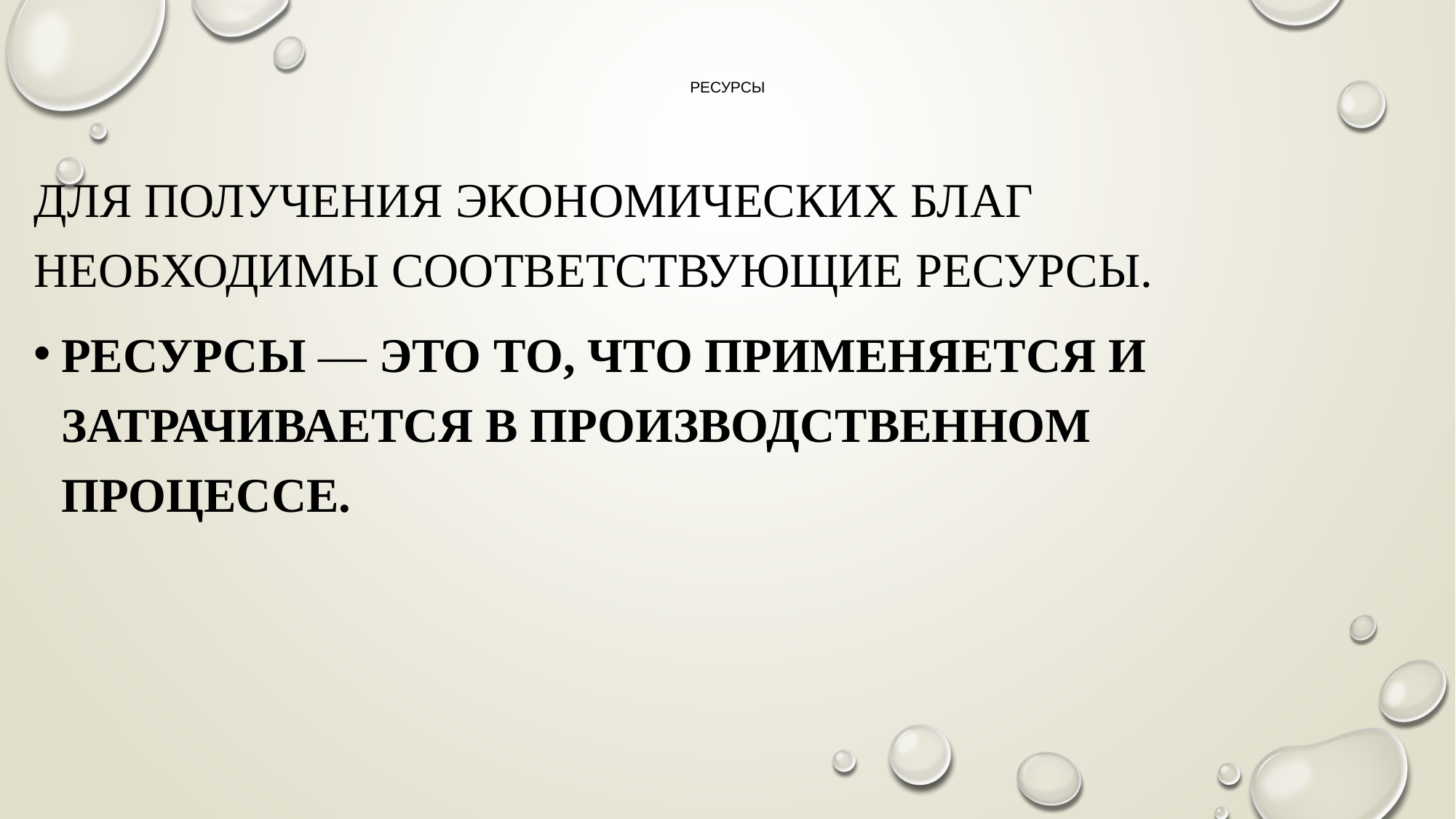

# Ресурсы
Для получения экономических благ необходимы соответствующие ресурсы.
Ресурсы — это то, что применяется и затрачивается в производственном процессе.